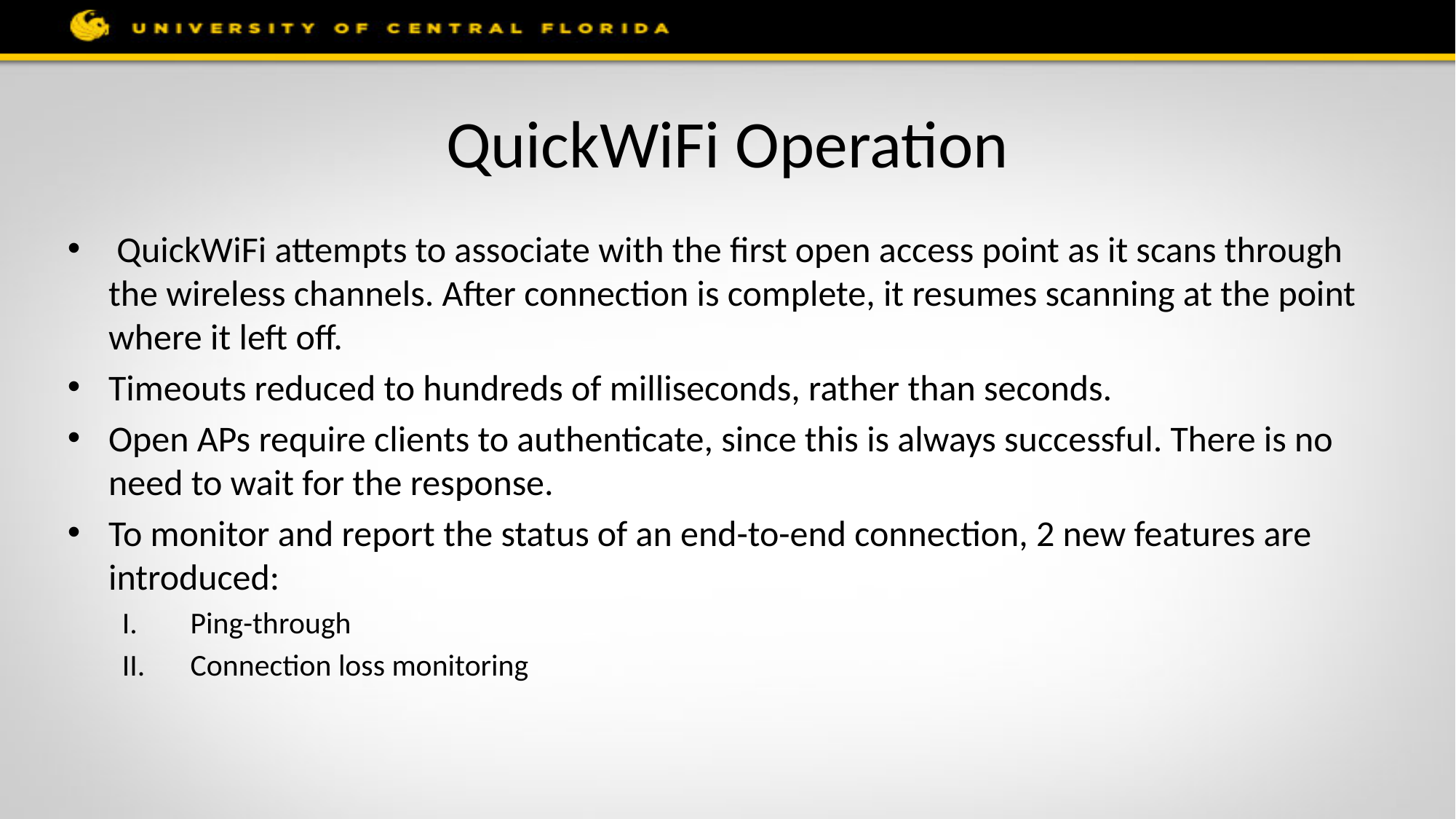

# QuickWiFi Operation
 QuickWiFi attempts to associate with the first open access point as it scans through the wireless channels. After connection is complete, it resumes scanning at the point where it left off.
Timeouts reduced to hundreds of milliseconds, rather than seconds.
Open APs require clients to authenticate, since this is always successful. There is no need to wait for the response.
To monitor and report the status of an end-to-end connection, 2 new features are introduced:
Ping-through
Connection loss monitoring